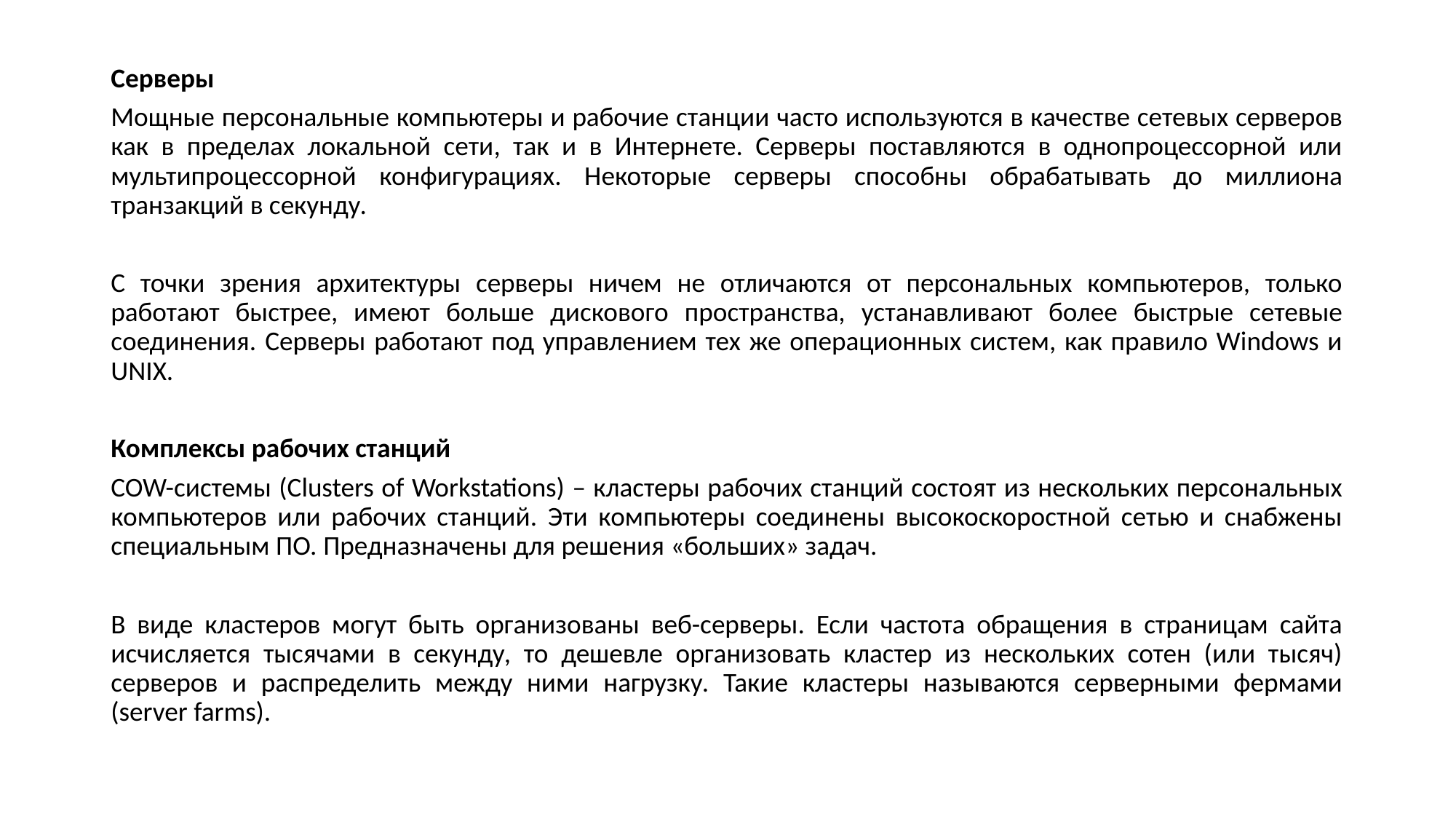

Серверы
Мощные персональные компьютеры и рабочие станции часто используются в качестве сетевых серверов как в пределах локальной сети, так и в Интернете. Серверы поставляются в однопроцессорной или мультипроцессорной конфигурациях. Некоторые серверы способны обрабатывать до миллиона транзакций в секунду.

С точки зрения архитектуры серверы ничем не отличаются от персональных компьютеров, только работают быстрее, имеют больше дискового пространства, устанавливают более быстрые сетевые соединения. Серверы работают под управлением тех же операционных систем, как правило Windows и UNIX.

Комплексы рабочих станций
COW-системы (Clusters of Workstations) – кластеры рабочих станций состоят из нескольких персональных компьютеров или рабочих станций. Эти компьютеры соединены высокоскоростной сетью и снабжены специальным ПО. Предназначены для решения «больших» задач.

В виде кластеров могут быть организованы веб-серверы. Если частота обращения в страницам сайта исчисляется тысячами в секунду, то дешевле организовать кластер из нескольких сотен (или тысяч) серверов и распределить между ними нагрузку. Такие кластеры называются серверными фермами (server farms).